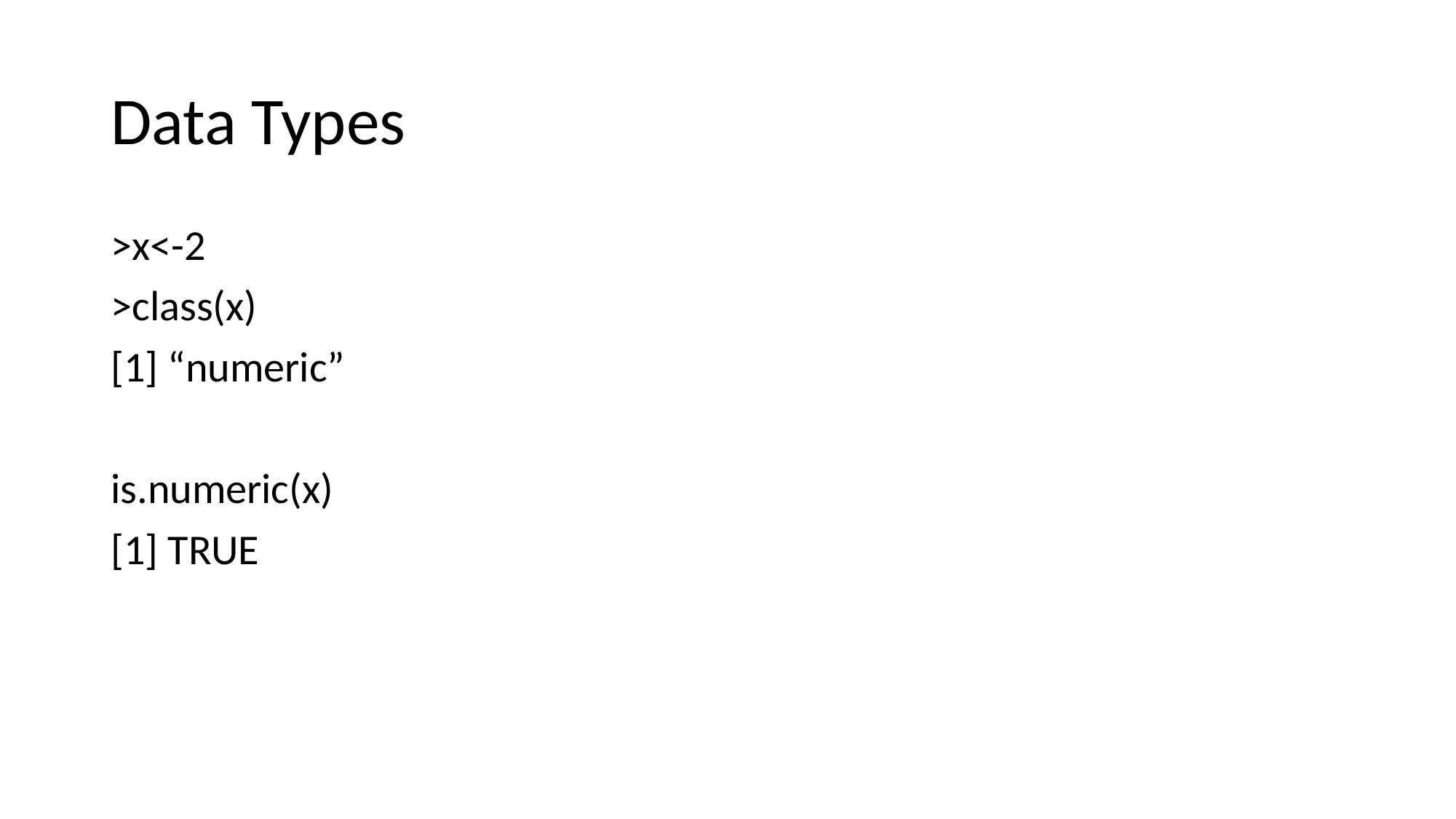

# Data Types
>x<-2
>class(x)
[1] “numeric”

is.numeric(x)
[1] TRUE